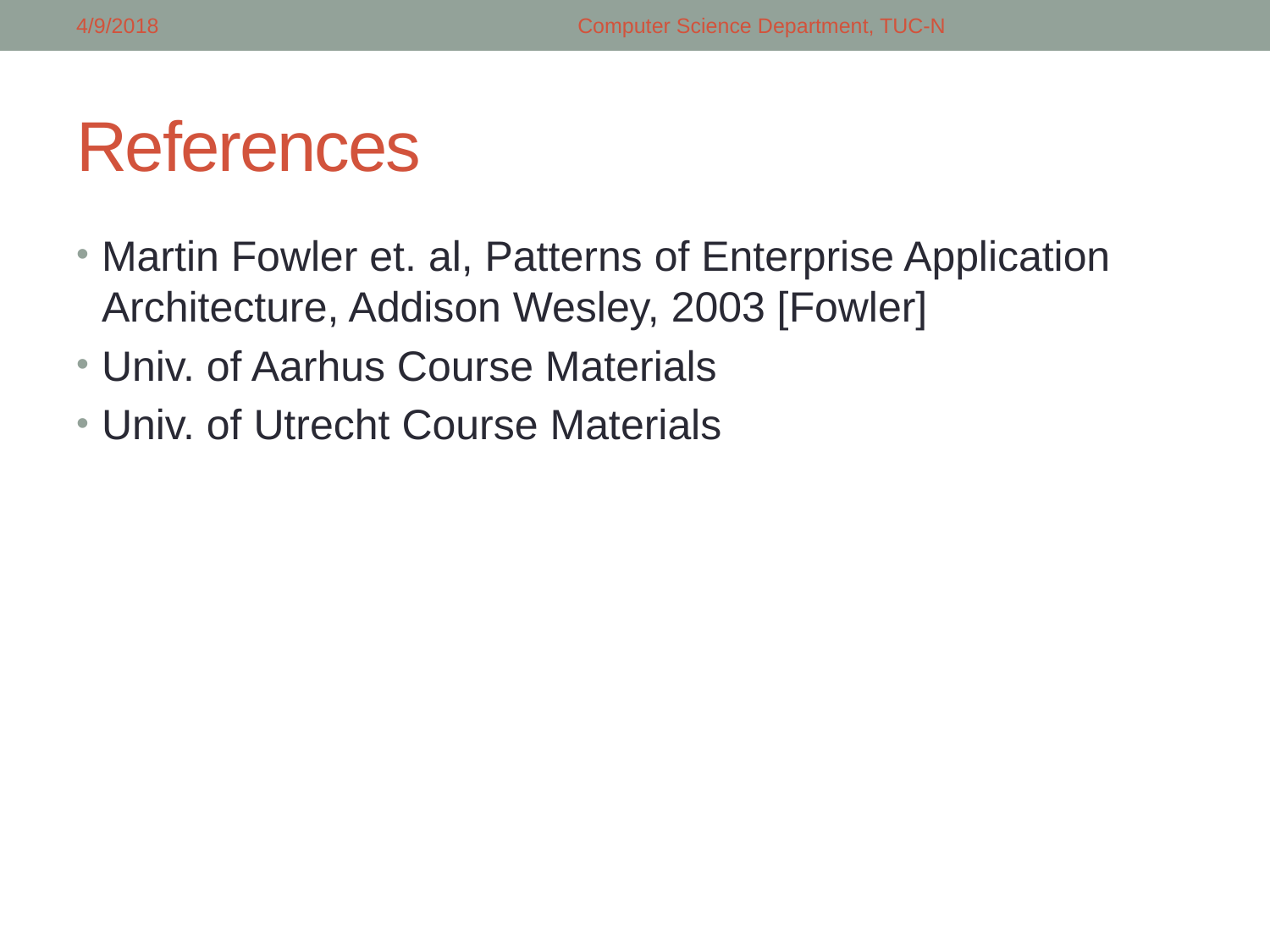

4/9/2018
Computer Science Department, TUC-N
# References
Martin Fowler et. al, Patterns of Enterprise Application Architecture, Addison Wesley, 2003 [Fowler]
Univ. of Aarhus Course Materials
Univ. of Utrecht Course Materials